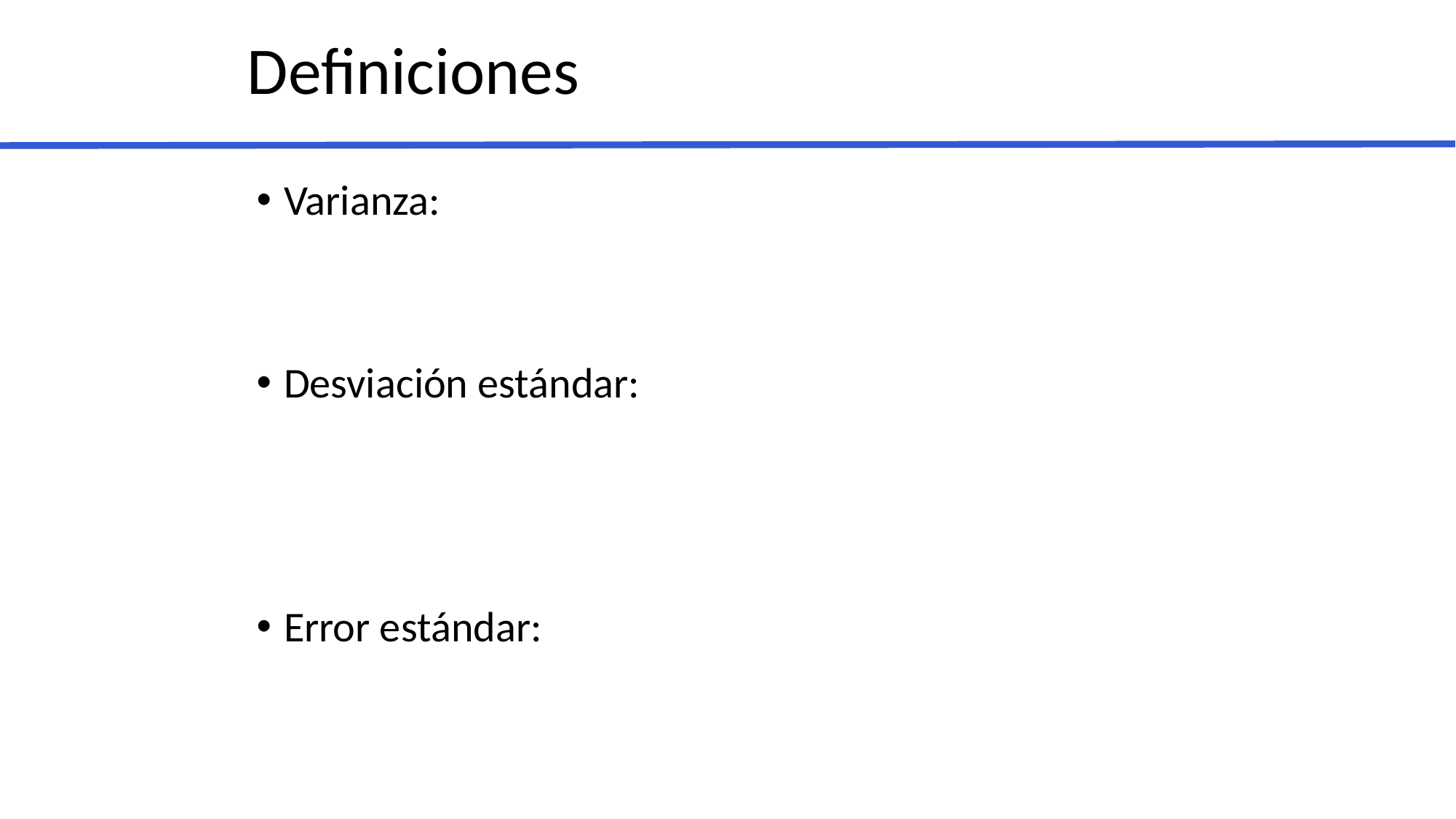

# Definiciones
Varianza:

Desviación estándar:

Error estándar: